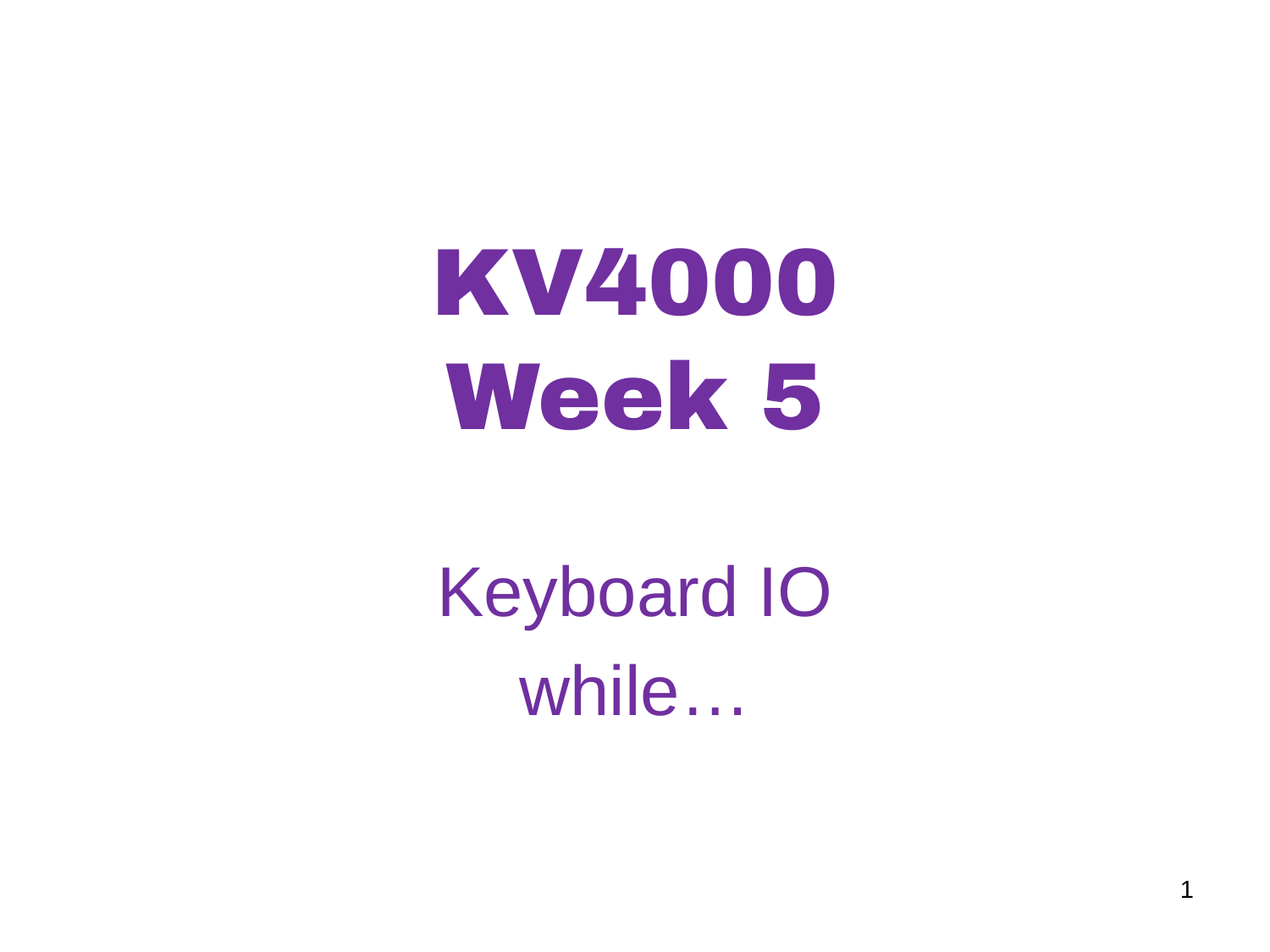

# KV4000 Week 5
Keyboard IO
while…
1